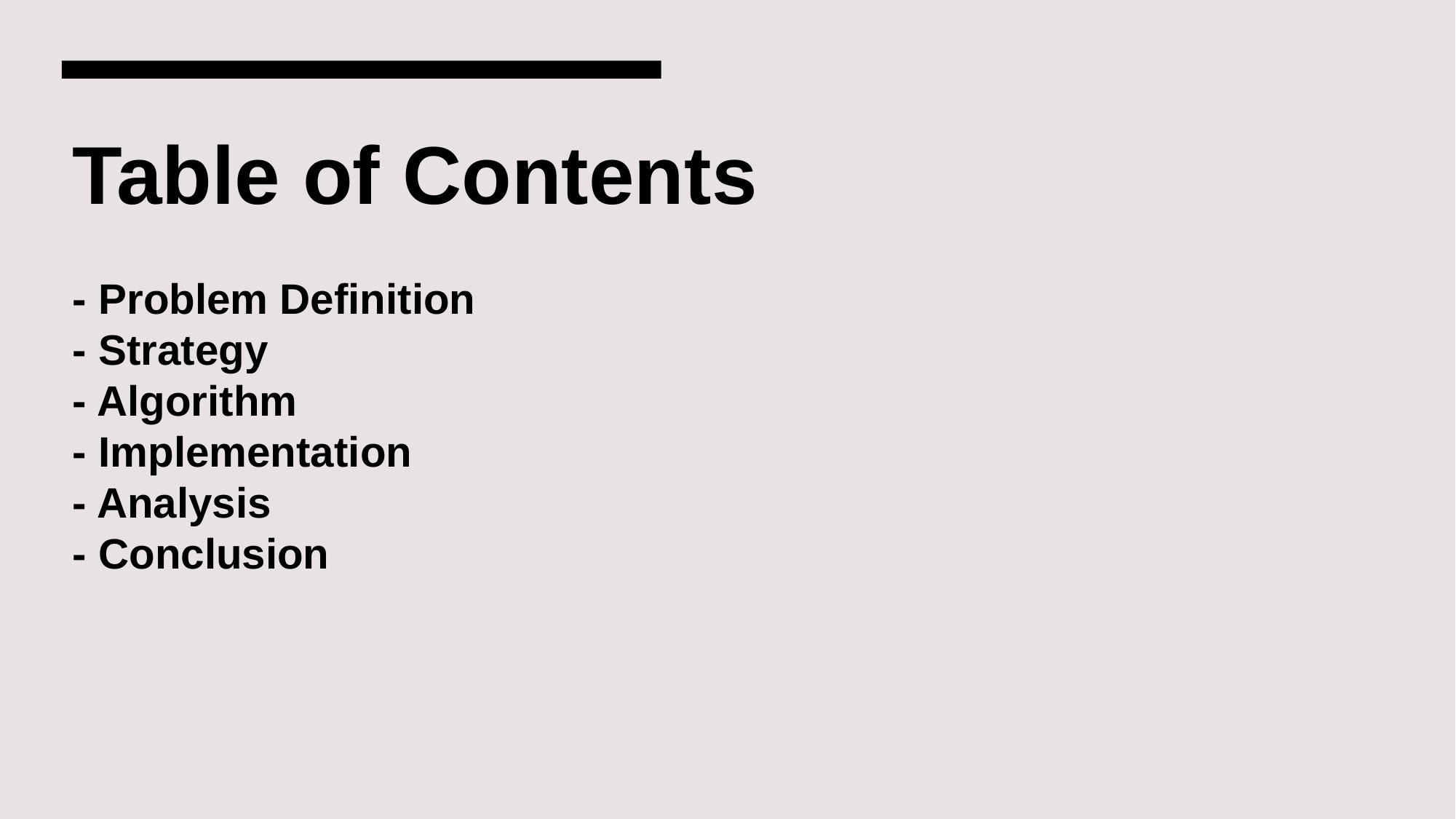

# Table of Contents - Problem Definition - Strategy - Algorithm - Implementation - Analysis - Conclusion